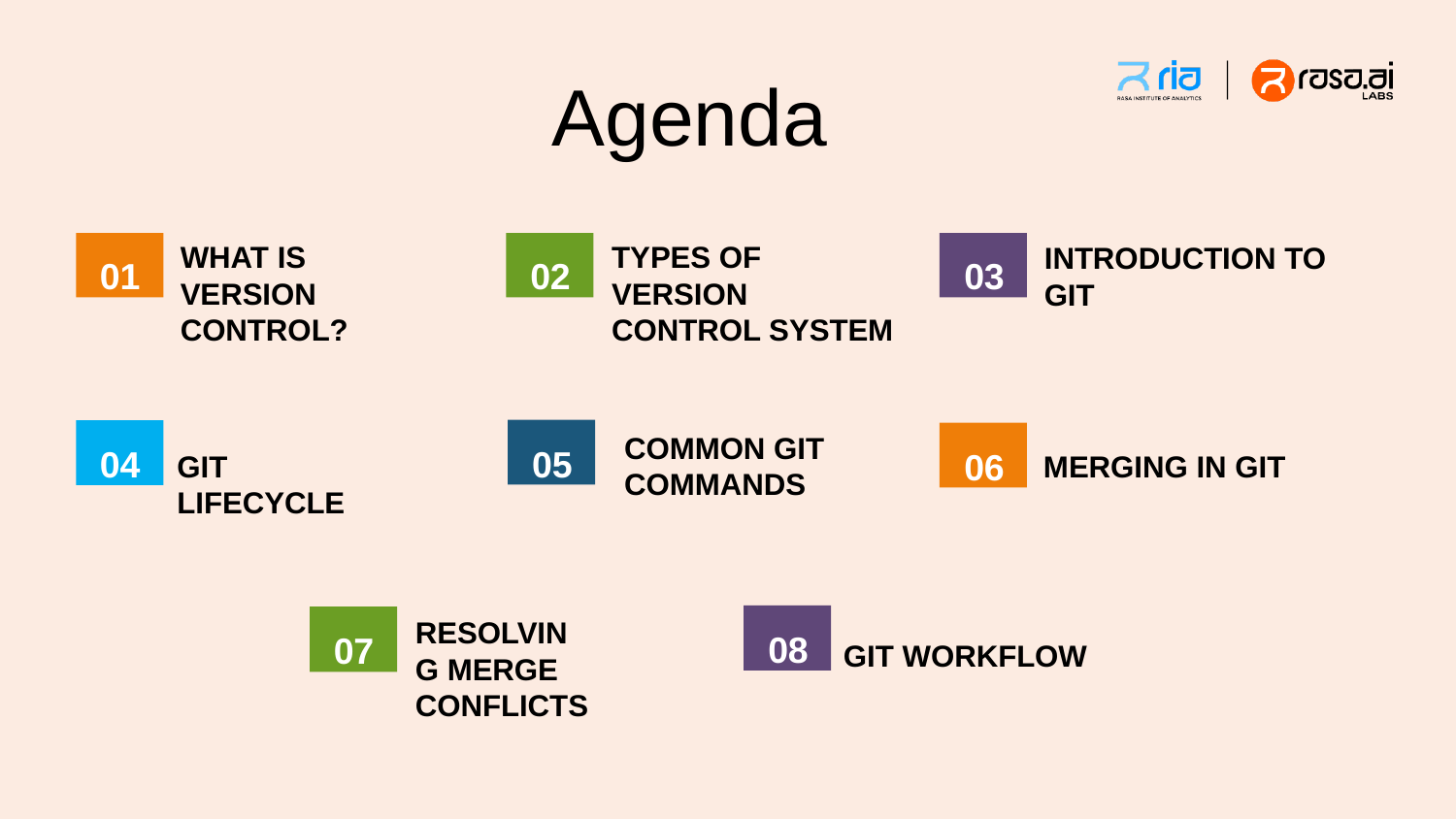

# Agenda
01
02
03
WHAT IS VERSION CONTROL?
TYPES OF VERSION CONTROL SYSTEM
INTRODUCTION TO GIT
05
04
06
COMMON GIT COMMANDS
MERGING IN GIT
GIT LIFECYCLE
08
07
RESOLVING MERGE CONFLICTS
GIT WORKFLOW